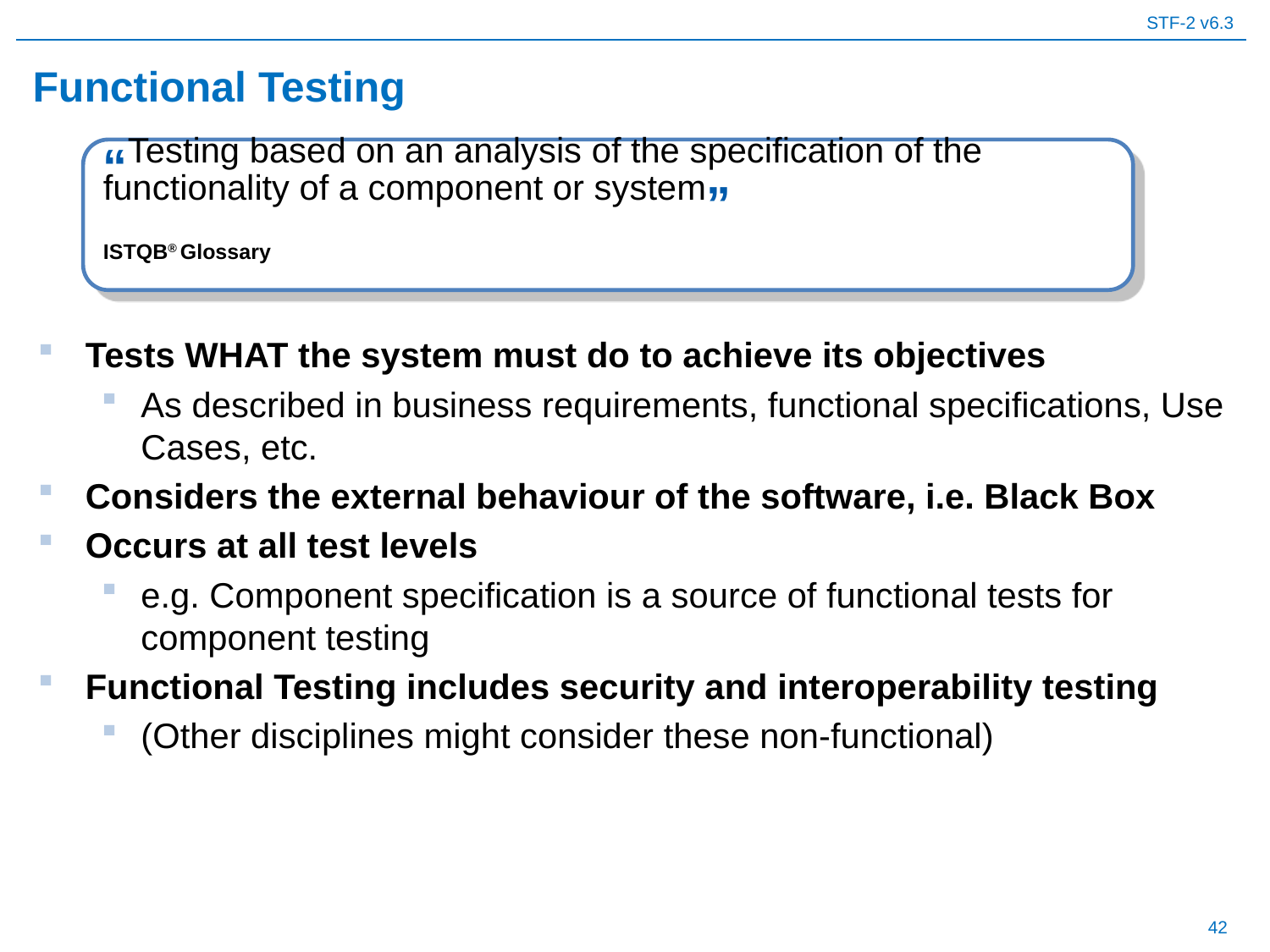

# Functional Testing
“Testing based on an analysis of the specification of the functionality of a component or system”
ISTQB® Glossary

Tests WHAT the system must do to achieve its objectives
As described in business requirements, functional specifications, Use Cases, etc.
Considers the external behaviour of the software, i.e. Black Box
Occurs at all test levels
e.g. Component specification is a source of functional tests for component testing
Functional Testing includes security and interoperability testing
(Other disciplines might consider these non-functional)